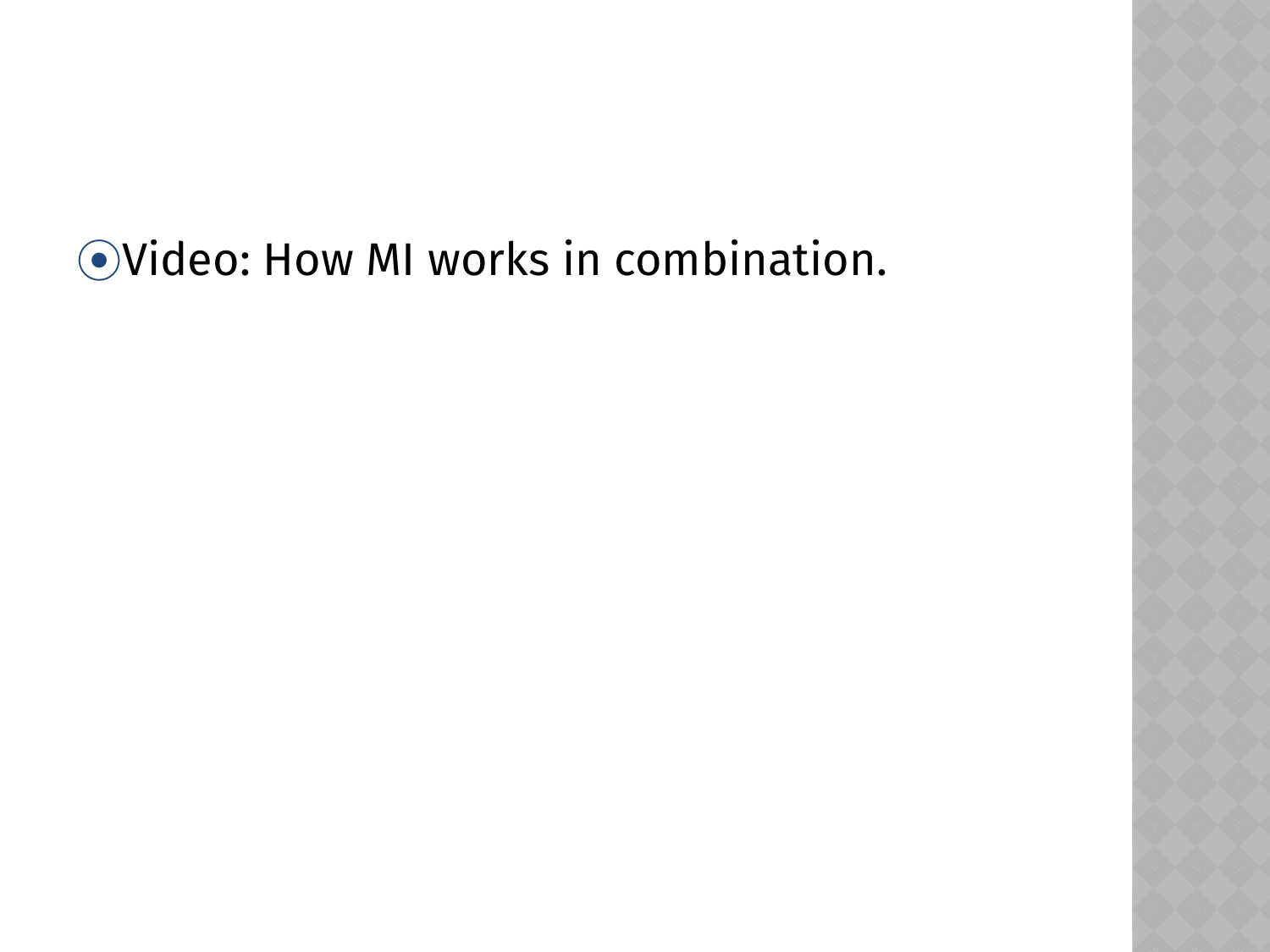

#
Video: How MI works in combination.